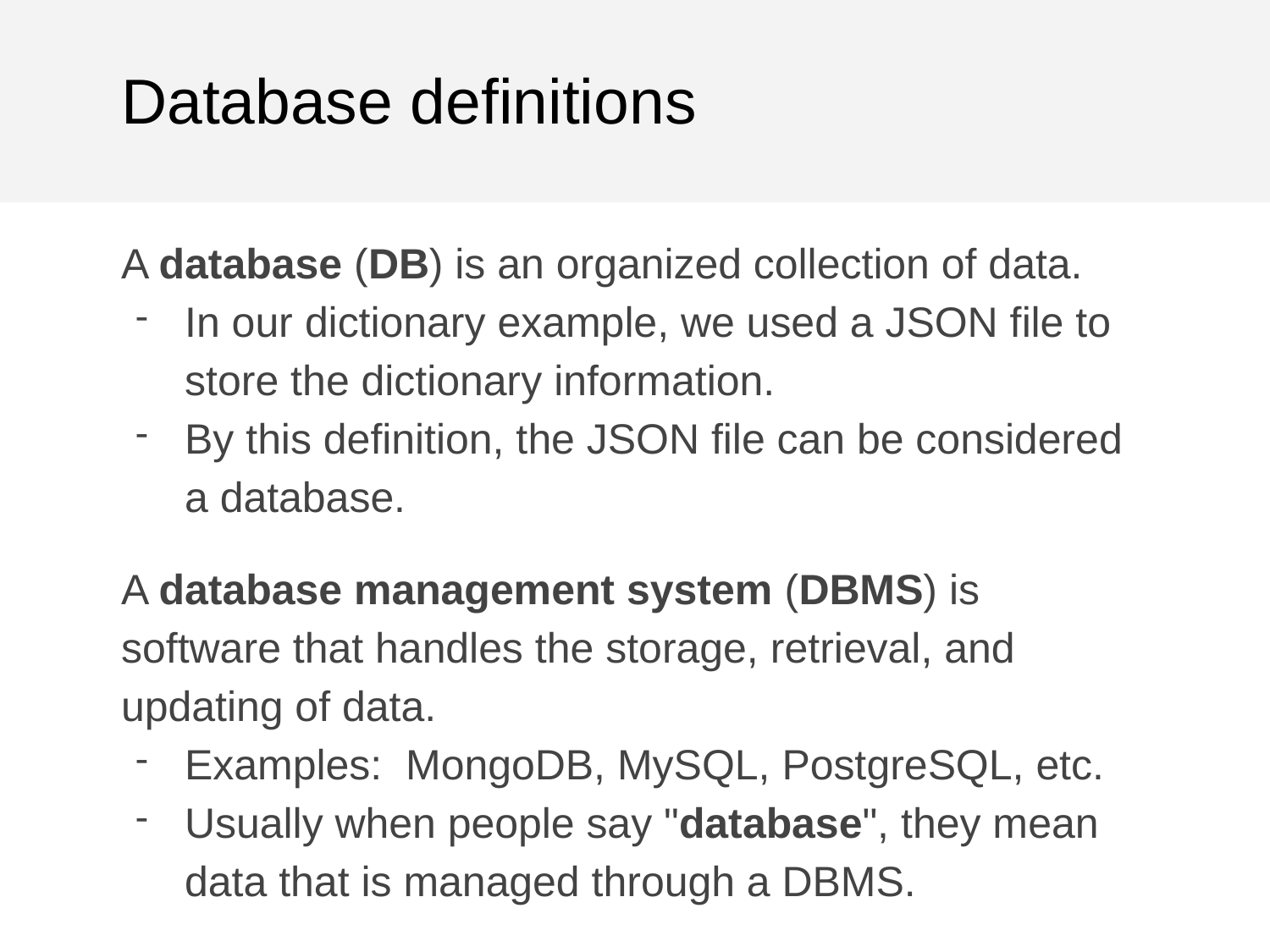

Database definitions
A database (DB) is an organized collection of data.
In our dictionary example, we used a JSON file to store the dictionary information.
By this definition, the JSON file can be considered a database.

A database management system (DBMS) is software that handles the storage, retrieval, and updating of data.
Examples:  MongoDB, MySQL, PostgreSQL, etc.
Usually when people say "database", they mean data that is managed through a DBMS.